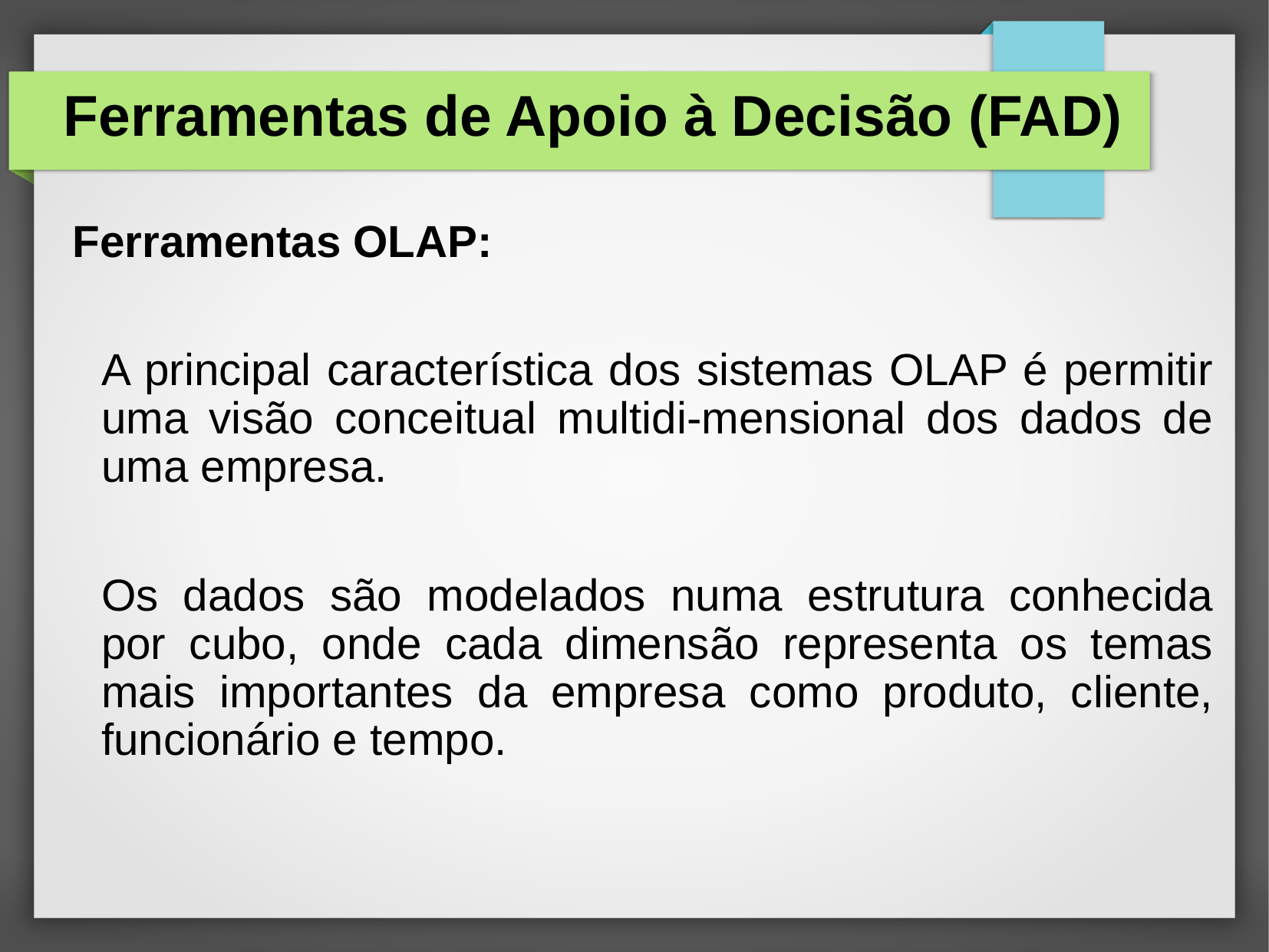

# Ferramentas de Apoio à Decisão (FAD)
Ferramentas OLAP:

	A principal característica dos sistemas OLAP é permitir uma visão conceitual multidi-mensional dos dados de uma empresa.

	Os dados são modelados numa estrutura conhecida por cubo, onde cada dimensão representa os temas mais importantes da empresa como produto, cliente, funcionário e tempo.